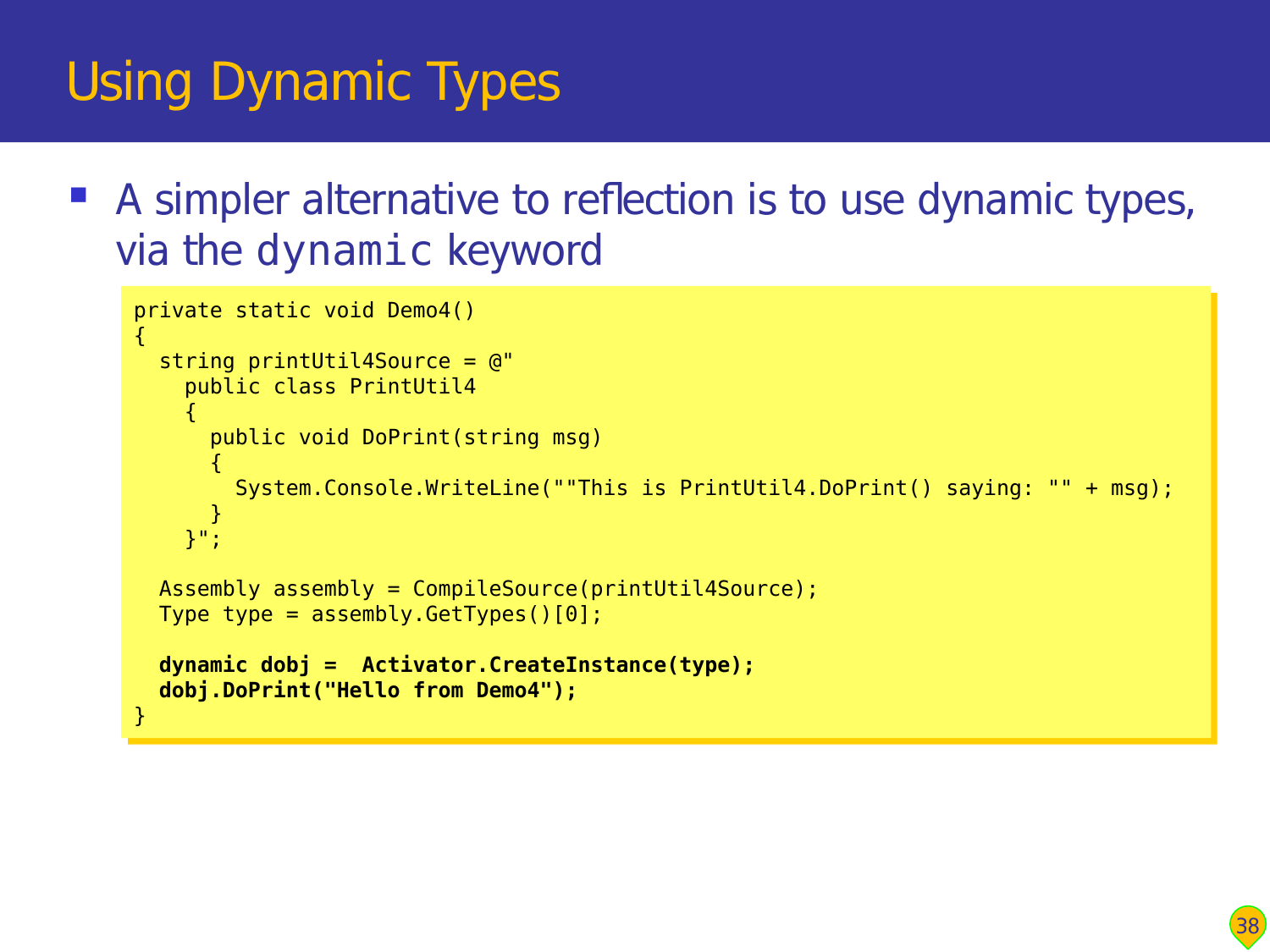

# Using Dynamic Types
A simpler alternative to reflection is to use dynamic types, via the dynamic keyword
private static void Demo4()
{
  string printUtil4Source = @"
    public class PrintUtil4
    {
      public void DoPrint(string msg)
      {
        System.Console.WriteLine(""This is PrintUtil4.DoPrint() saying: "" + msg);
      }
    }";

  Assembly assembly = CompileSource(printUtil4Source);
  Type type = assembly.GetTypes()[0];

  dynamic dobj =  Activator.CreateInstance(type);
  dobj.DoPrint("Hello from Demo4");
}
38